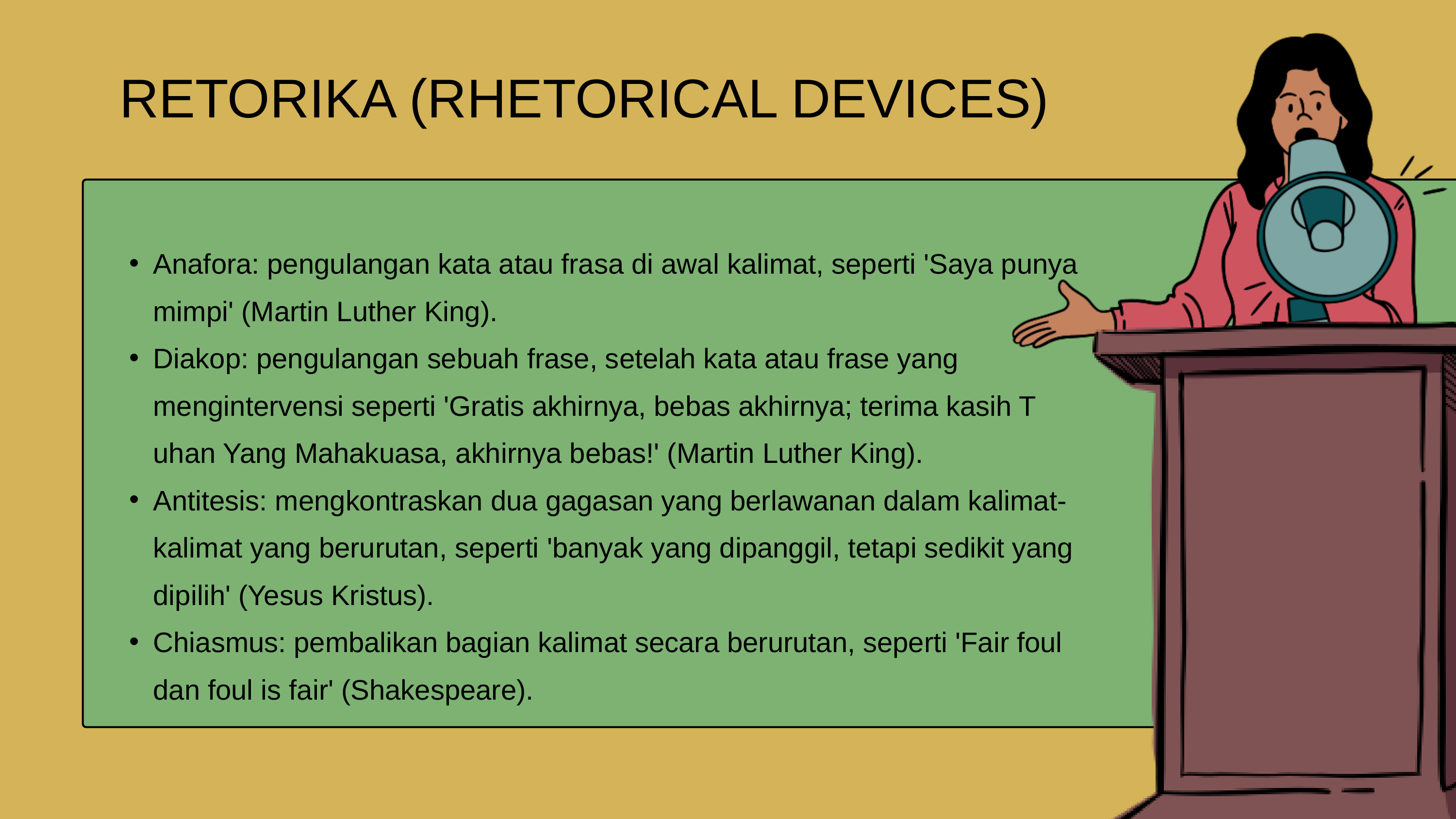

RETORIKA (RHETORICAL DEVICES)

Anafora: pengulangan kata atau frasa di awal kalimat, seperti 'Saya punya mimpi' (Martin Luther King).
Diakop: pengulangan sebuah frase, setelah kata atau frase yang mengintervensi seperti 'Gratis akhirnya, bebas akhirnya; terima kasih T uhan Yang Mahakuasa, akhirnya bebas!' (Martin Luther King).
Antitesis: mengkontraskan dua gagasan yang berlawanan dalam kalimat-kalimat yang berurutan, seperti 'banyak yang dipanggil, tetapi sedikit yang dipilih' (Yesus Kristus).
Chiasmus: pembalikan bagian kalimat secara berurutan, seperti 'Fair foul dan foul is fair' (Shakespeare).